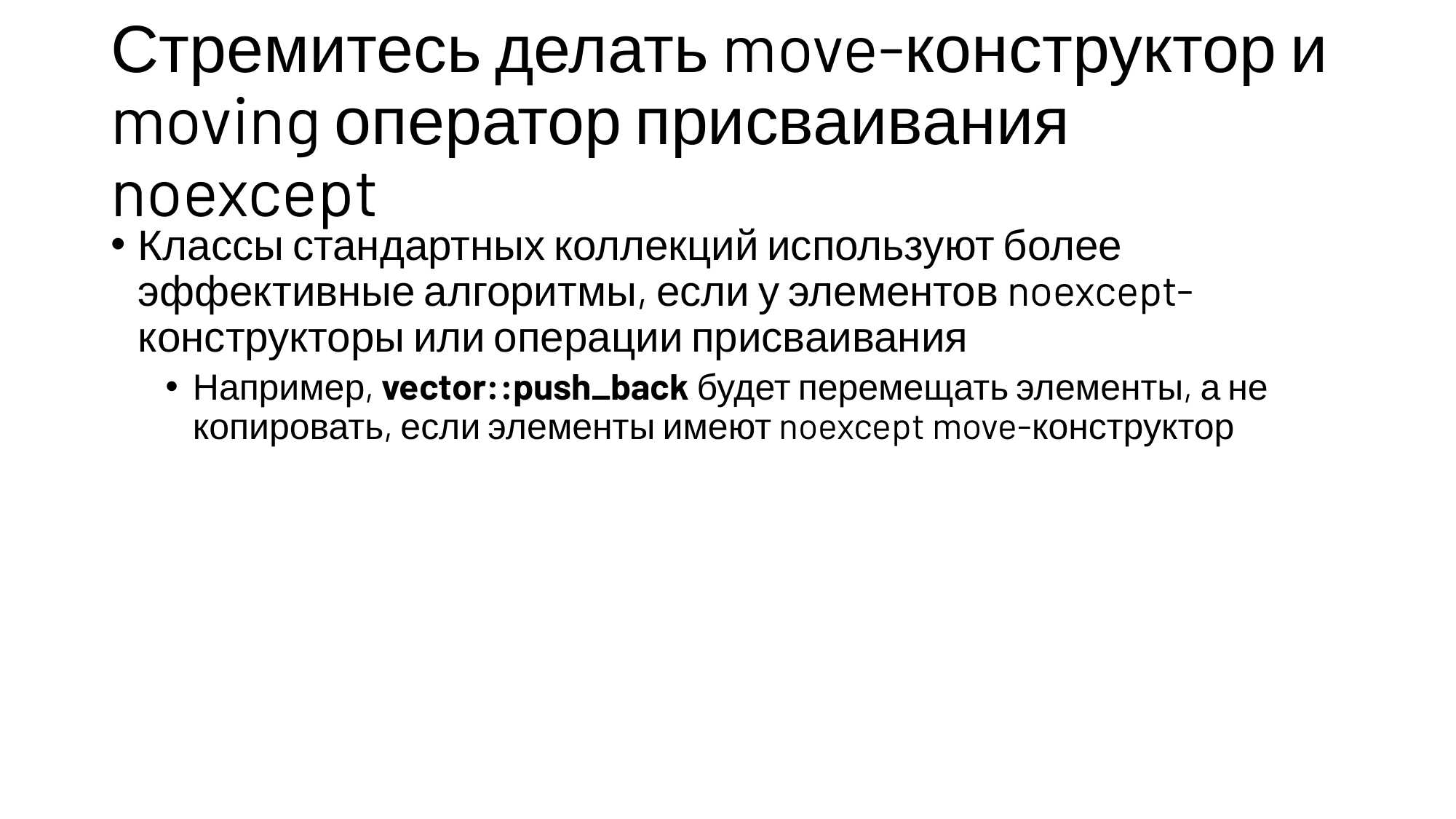

# Стремитесь делать move-конструктор и moving оператор присваивания noexcept
Классы стандартных коллекций используют более эффективные алгоритмы, если у элементов noexcept-конструкторы или операции присваивания
Например, vector::push_back будет перемещать элементы, а не копировать, если элементы имеют noexcept move-конструктор